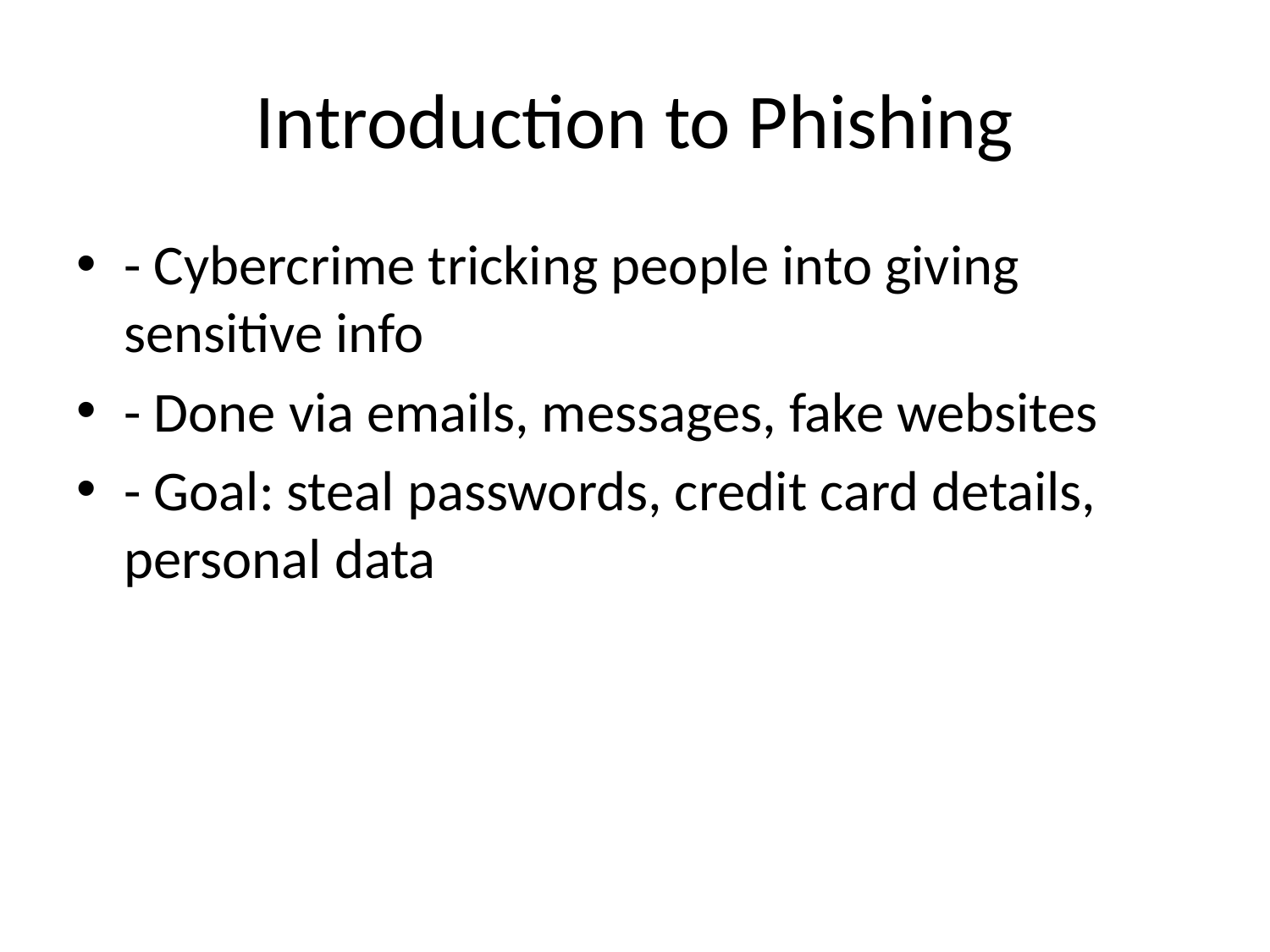

# Introduction to Phishing
- Cybercrime tricking people into giving sensitive info
- Done via emails, messages, fake websites
- Goal: steal passwords, credit card details, personal data